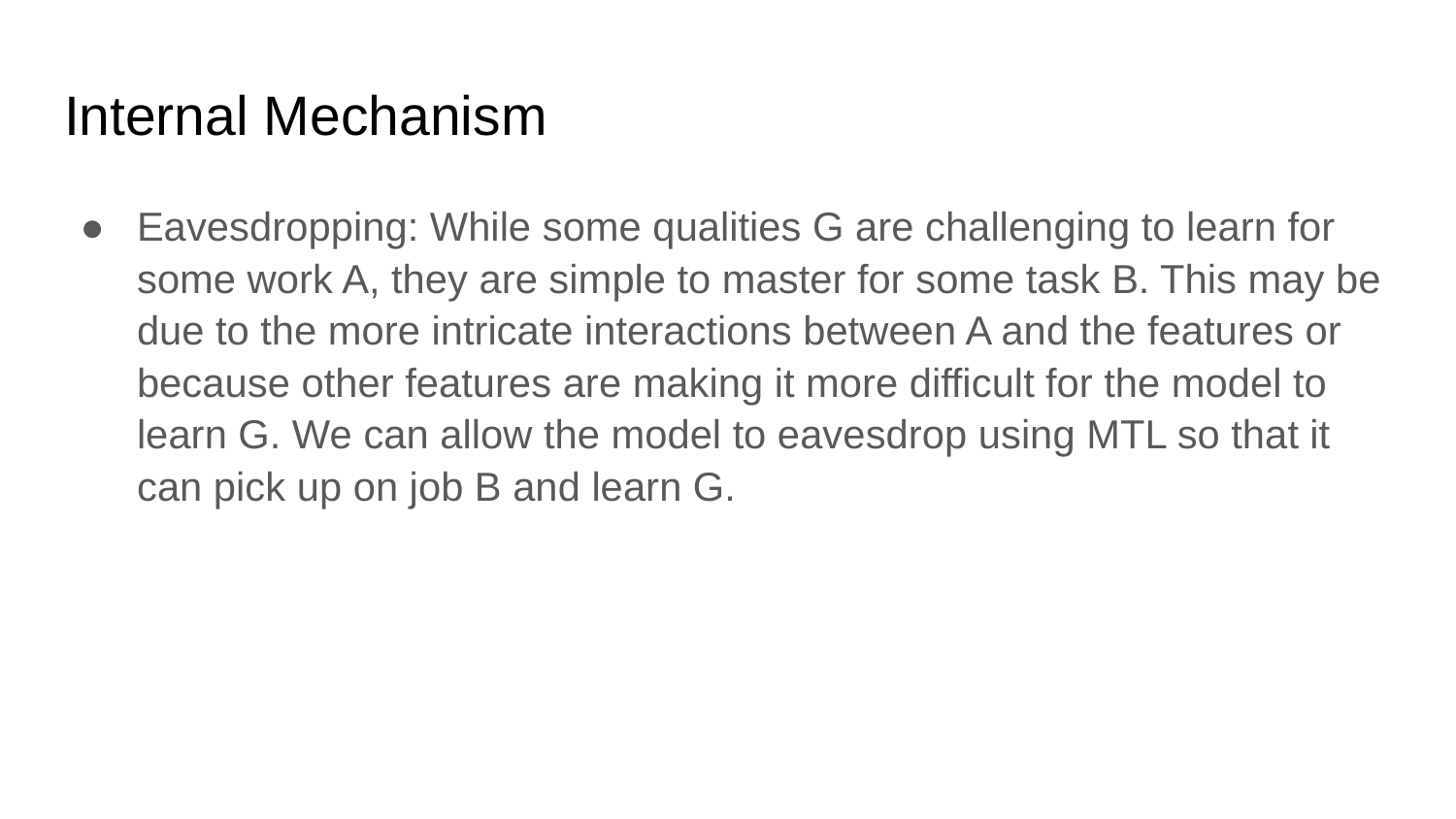

# Internal Mechanism
Eavesdropping: While some qualities G are challenging to learn for some work A, they are simple to master for some task B. This may be due to the more intricate interactions between A and the features or because other features are making it more difficult for the model to learn G. We can allow the model to eavesdrop using MTL so that it can pick up on job B and learn G.